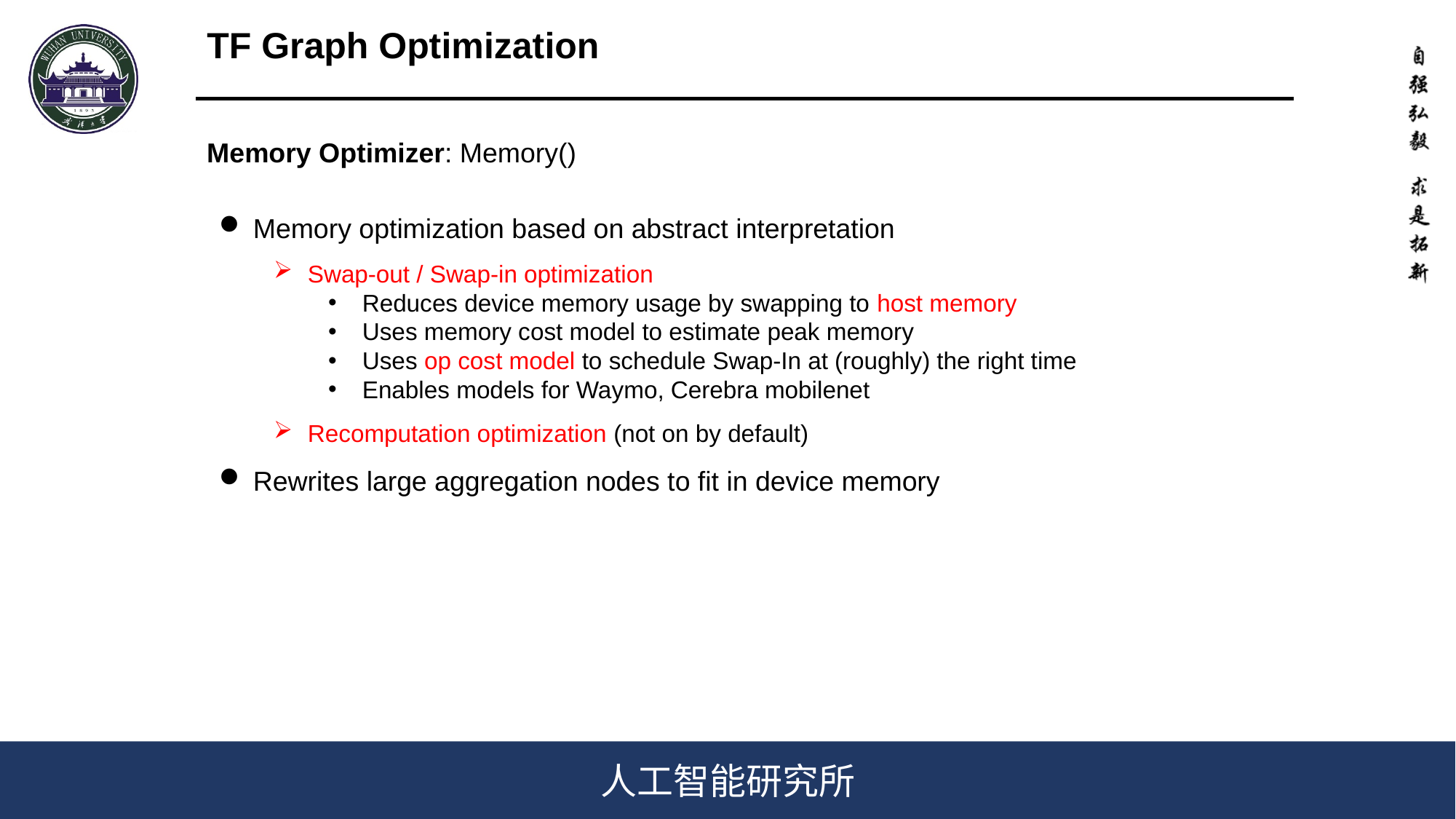

# TF Graph Optimization
Memory Optimizer: Memory()
Memory optimization based on abstract interpretation
Swap-out / Swap-in optimization
Reduces device memory usage by swapping to host memory
Uses memory cost model to estimate peak memory
Uses op cost model to schedule Swap-In at (roughly) the right time
Enables models for Waymo, Cerebra mobilenet
Recomputation optimization (not on by default)
Rewrites large aggregation nodes to fit in device memory
15